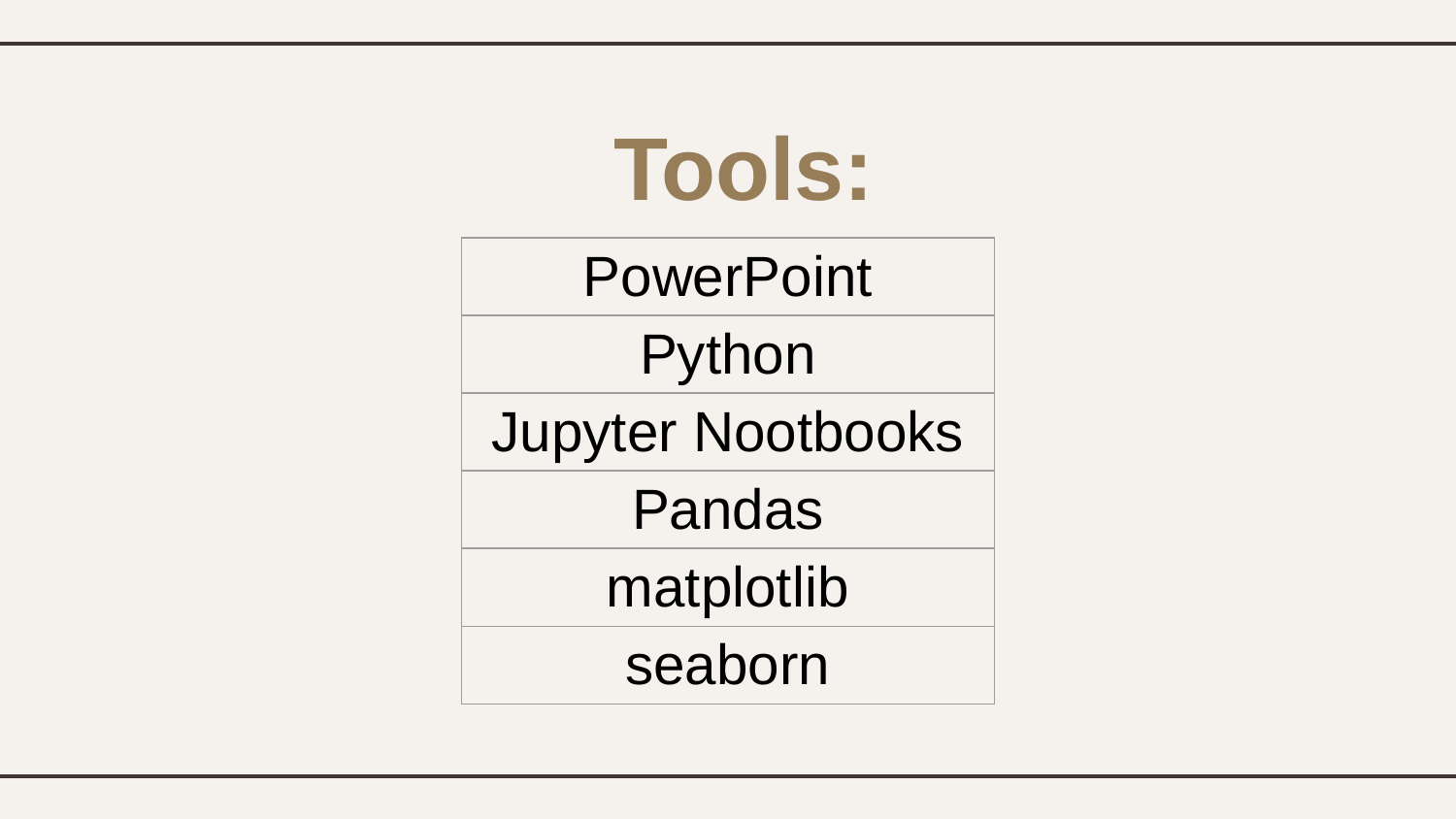

# Tools:
| PowerPoint |
| --- |
| Python |
| Jupyter Nootbooks |
| Pandas |
| matplotlib |
| seaborn |